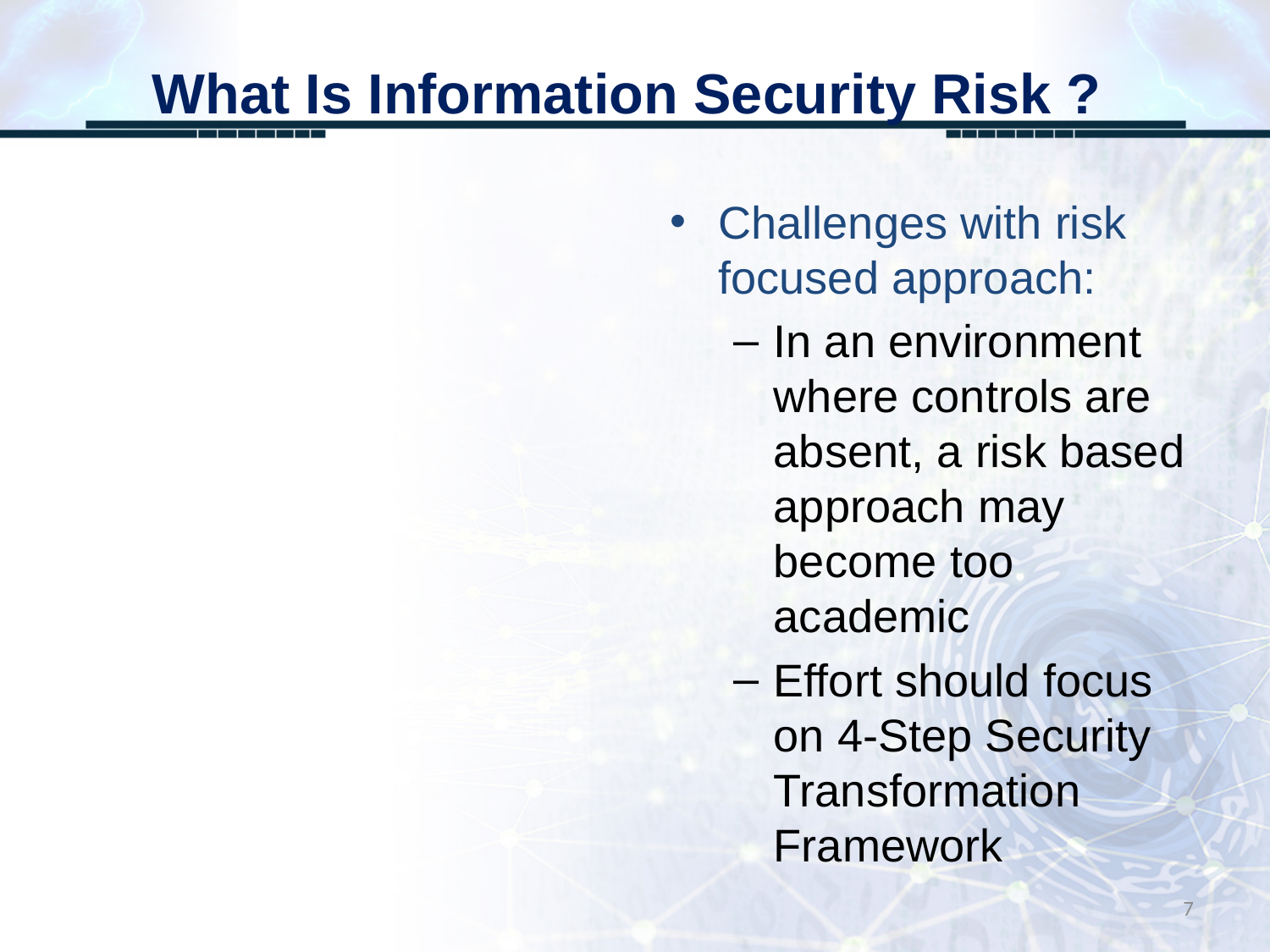

# What Is Information Security Risk ?
Challenges with risk focused approach:
In an environment where controls are absent, a risk based approach may become too academic
Effort should focus on 4-Step Security Transformation Framework
7